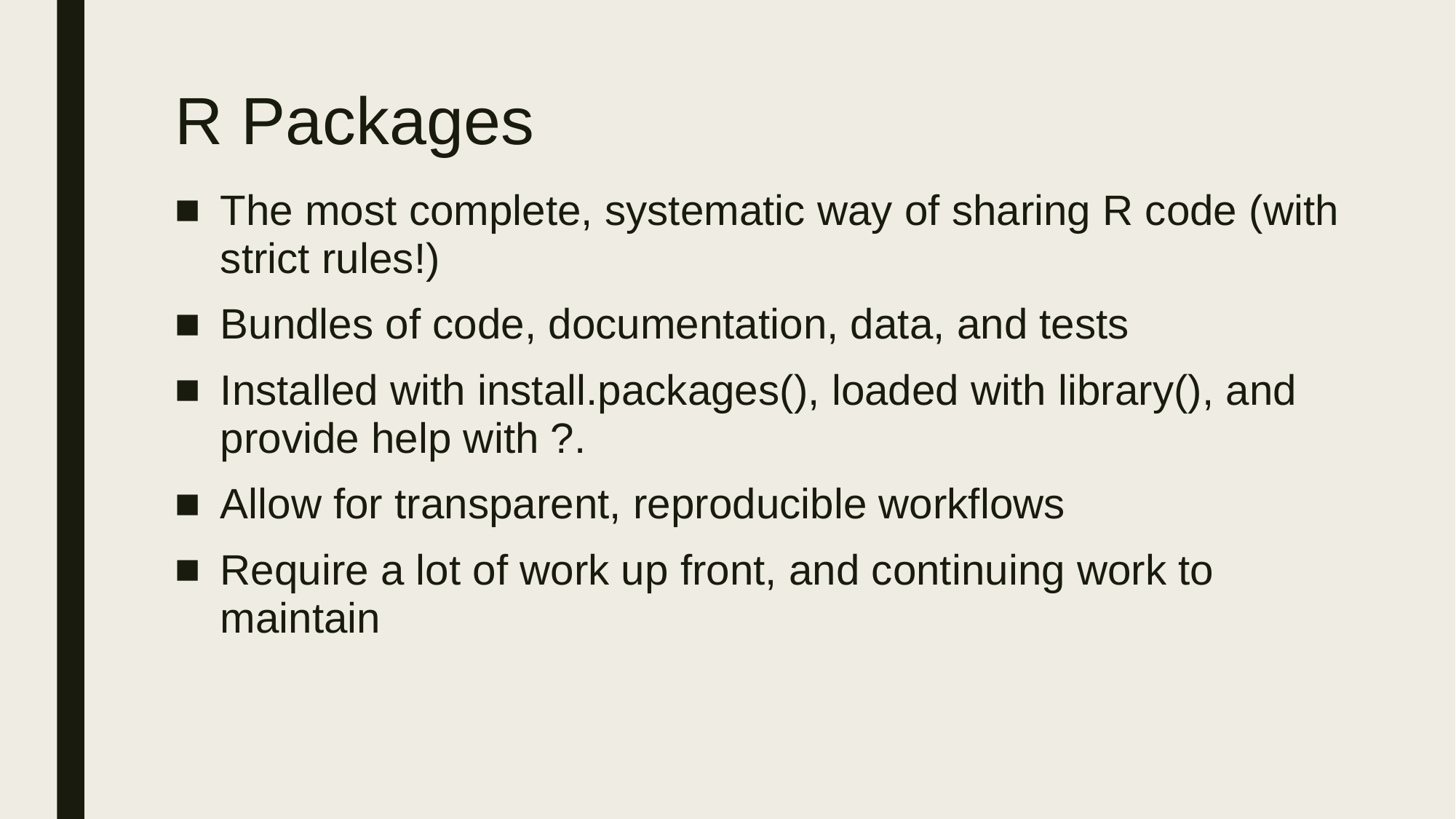

# R Packages
The most complete, systematic way of sharing R code (with strict rules!)
Bundles of code, documentation, data, and tests
Installed with install.packages(), loaded with library(), and provide help with ?.
Allow for transparent, reproducible workflows
Require a lot of work up front, and continuing work to maintain